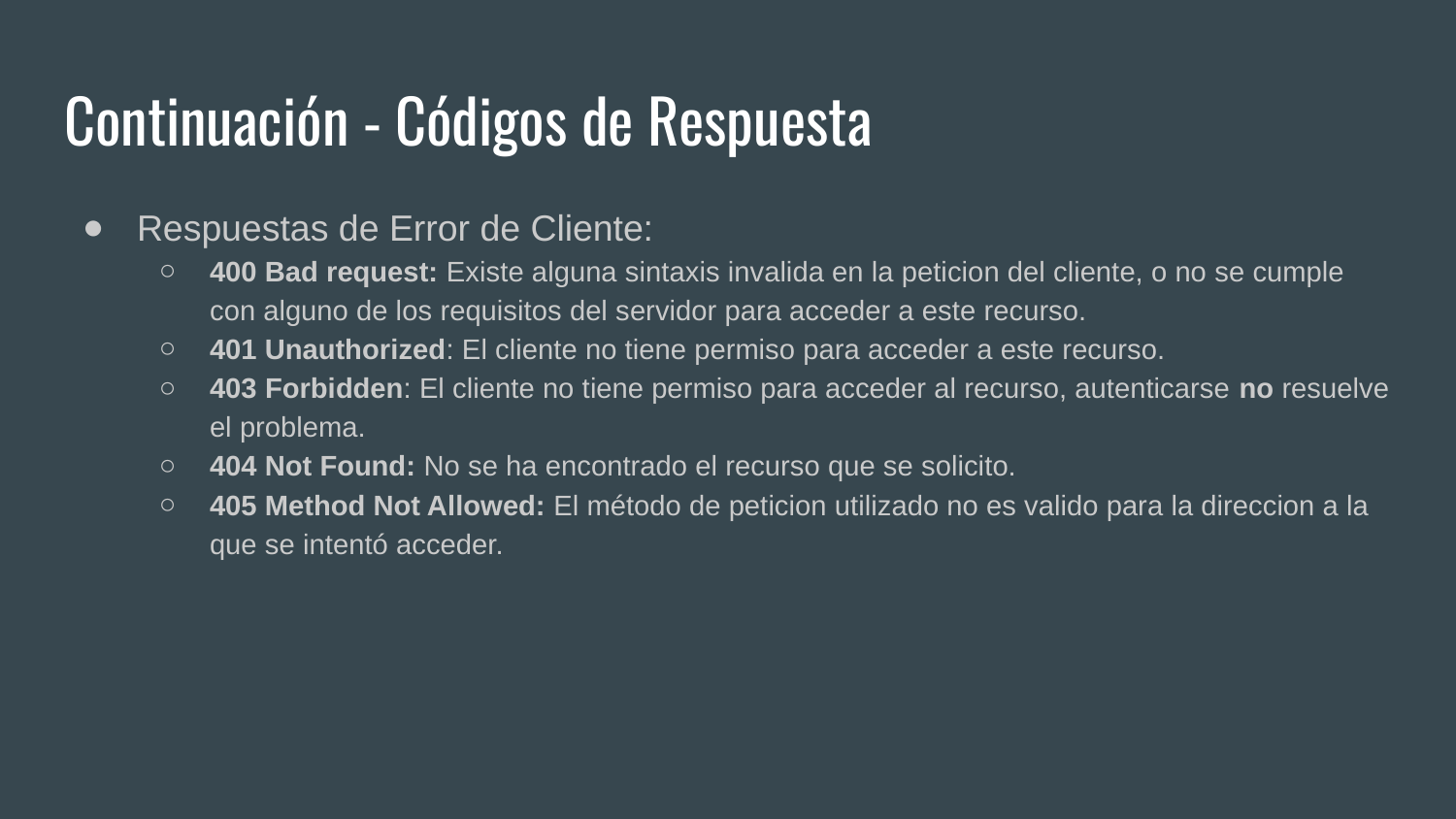

# Continuación - Códigos de Respuesta

Respuestas de Error de Cliente:
400 Bad request: Existe alguna sintaxis invalida en la peticion del cliente, o no se cumple con alguno de los requisitos del servidor para acceder a este recurso.
401 Unauthorized: El cliente no tiene permiso para acceder a este recurso.
403 Forbidden: El cliente no tiene permiso para acceder al recurso, autenticarse no resuelve el problema.
404 Not Found: No se ha encontrado el recurso que se solicito.
405 Method Not Allowed: El método de peticion utilizado no es valido para la direccion a la que se intentó acceder.